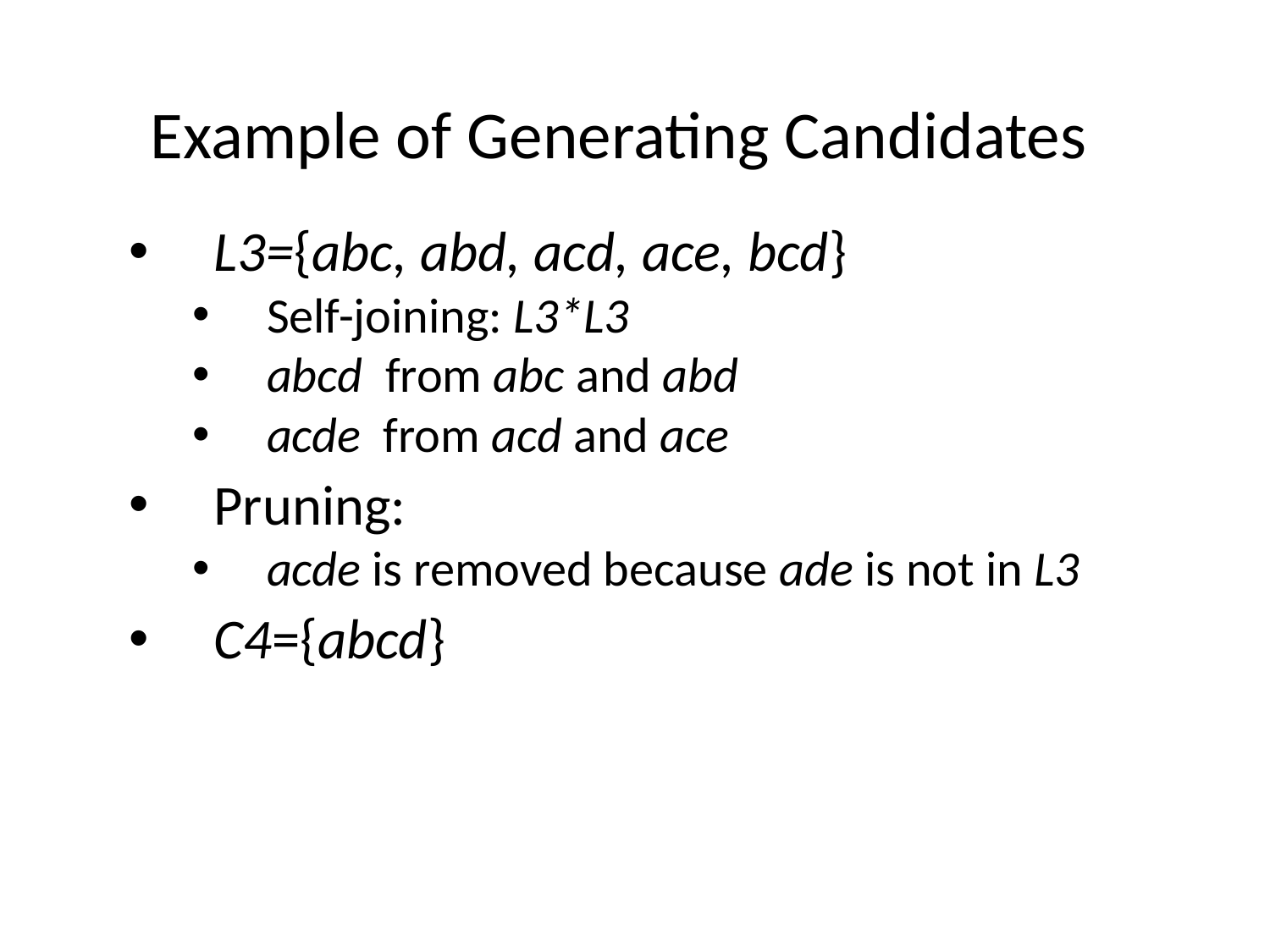

# Example of Generating Candidates
L3={abc, abd, acd, ace, bcd}
Self-joining: L3*L3
abcd  from abc and abd
acde  from acd and ace
Pruning:
acde is removed because ade is not in L3
C4={abcd}